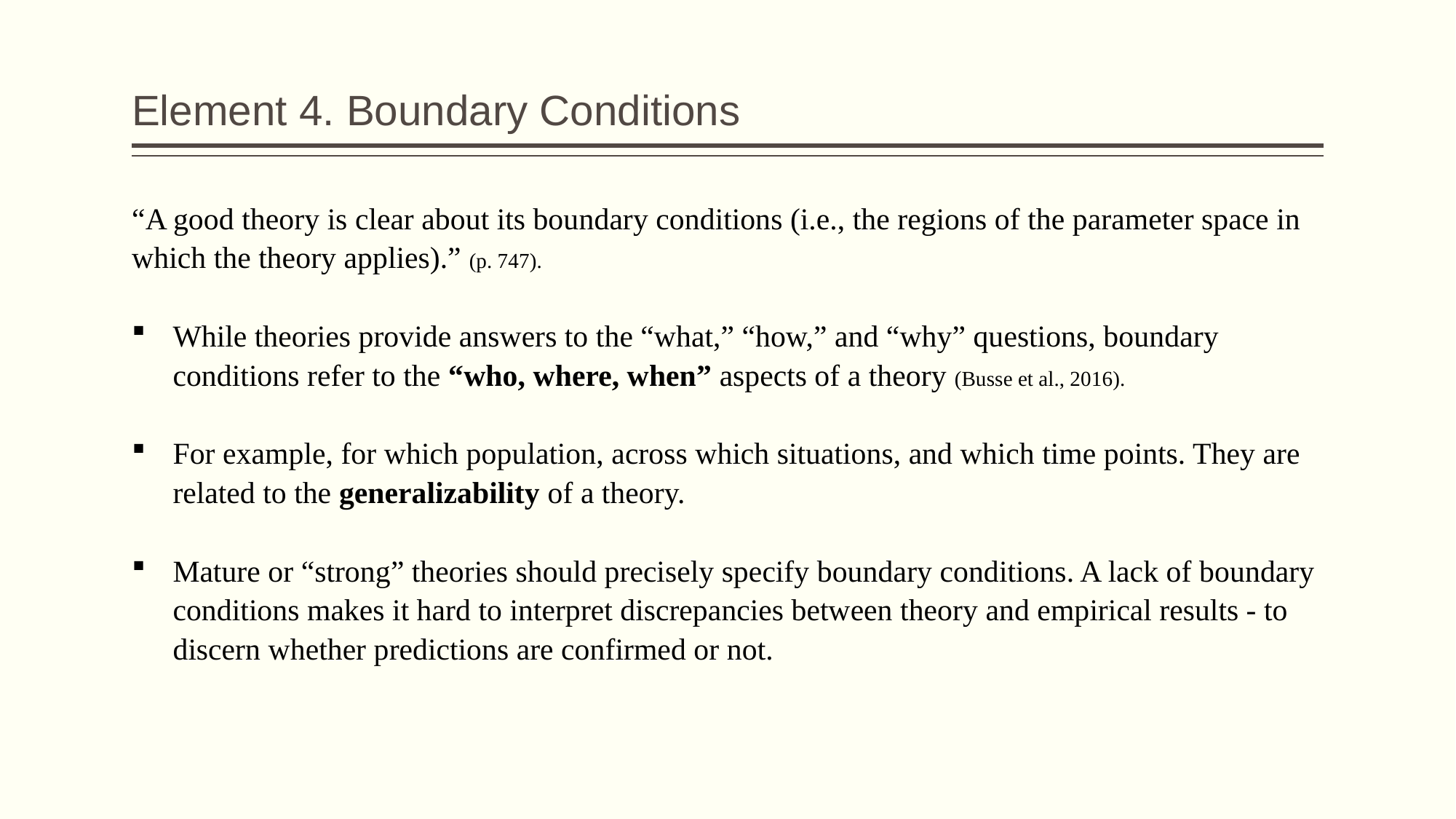

# Element 4. Boundary Conditions
“A good theory is clear about its boundary conditions (i.e., the regions of the parameter space in which the theory applies).” (p. 747).
While theories provide answers to the “what,” “how,” and “why” questions, boundary conditions refer to the “who, where, when” aspects of a theory (Busse et al., 2016).
For example, for which population, across which situations, and which time points. They are related to the generalizability of a theory.
Mature or “strong” theories should precisely specify boundary conditions. A lack of boundary conditions makes it hard to interpret discrepancies between theory and empirical results - to discern whether predictions are confirmed or not.